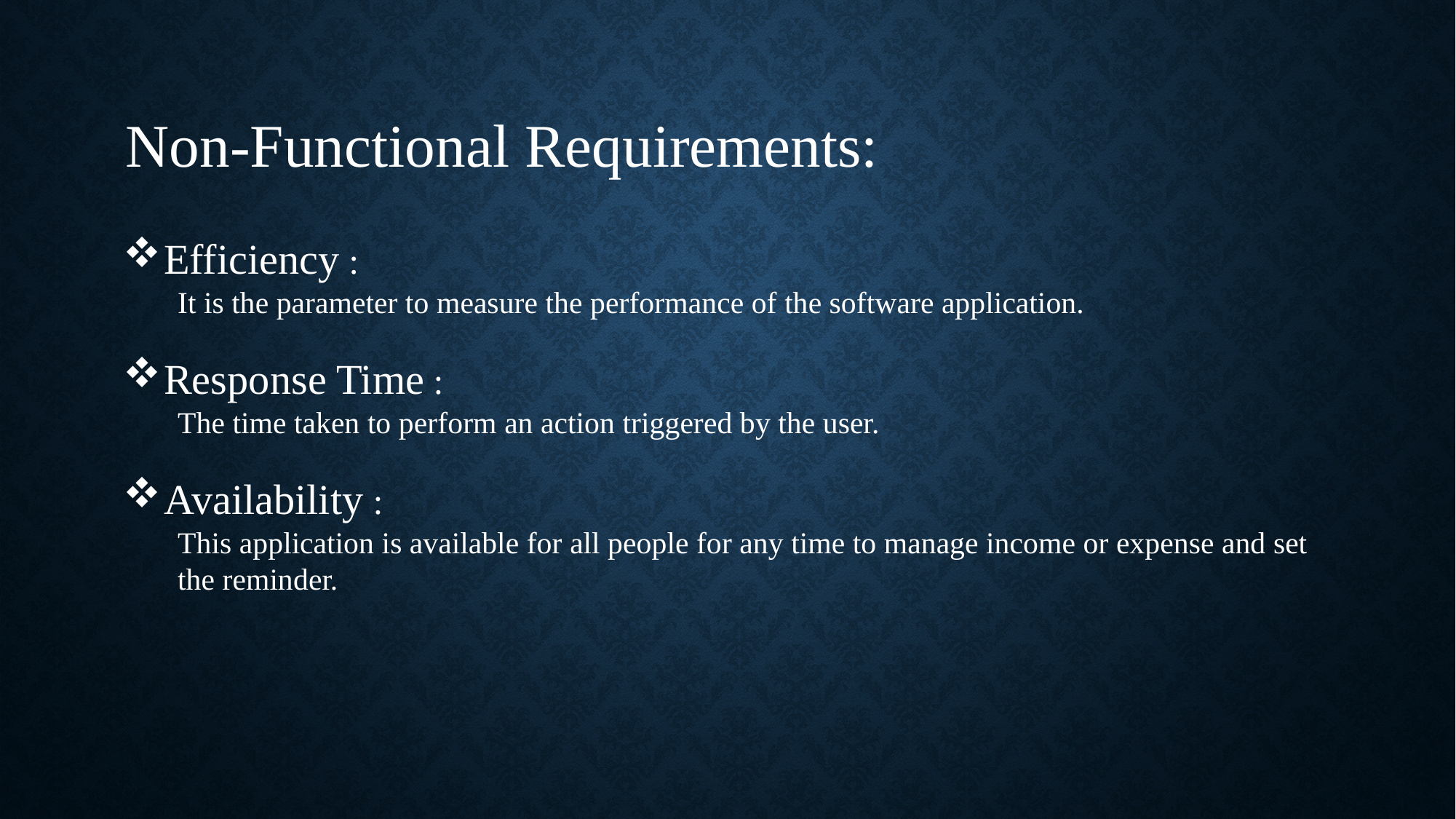

Non-Functional Requirements:
Efficiency :
It is the parameter to measure the performance of the software application.

Response Time :
The time taken to perform an action triggered by the user.

Availability :
This application is available for all people for any time to manage income or expense and set the reminder.